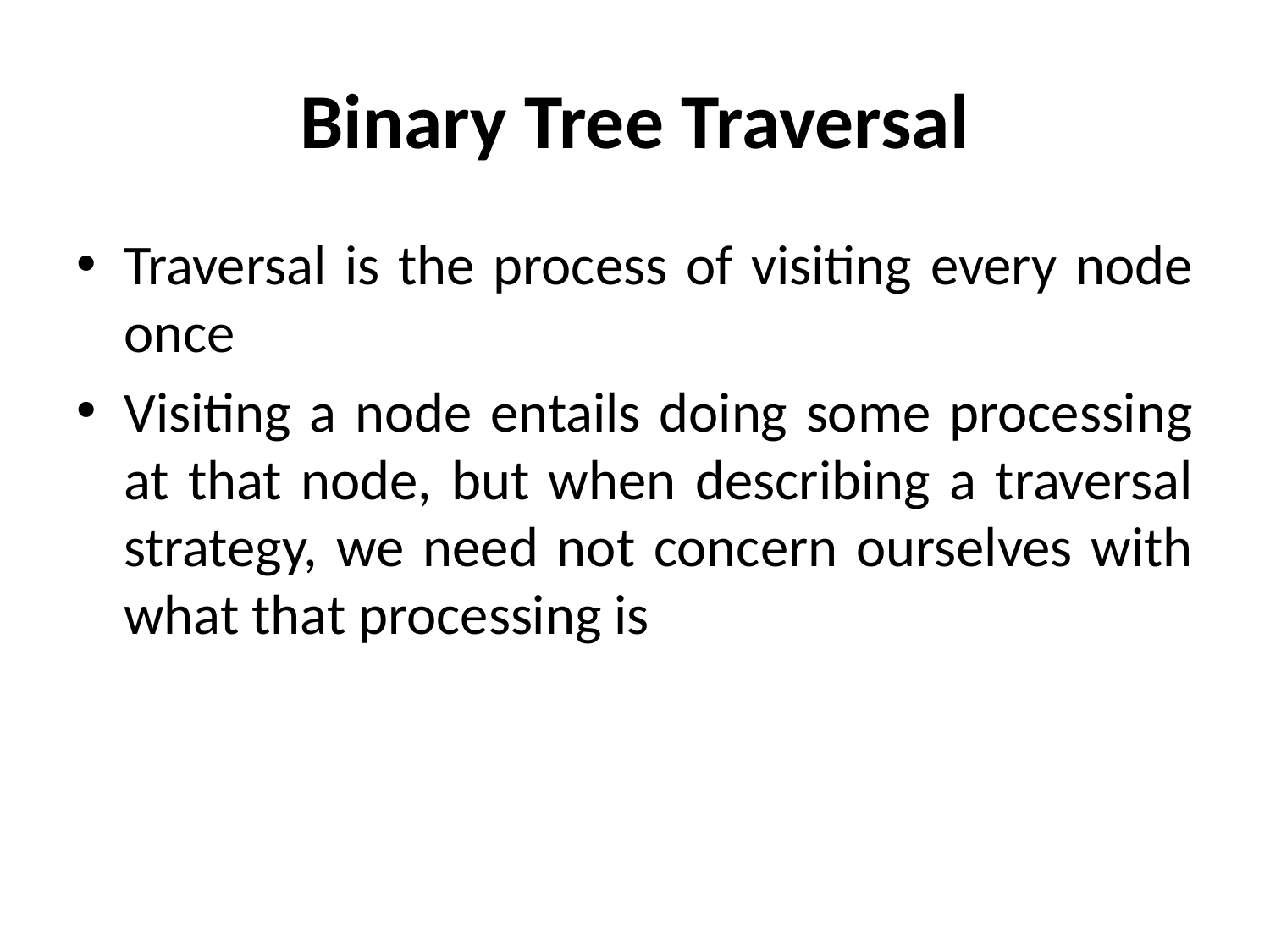

# Binary Tree Traversal
Traversal is the process of visiting every node once
Visiting a node entails doing some processing at that node, but when describing a traversal strategy, we need not concern ourselves with what that processing is